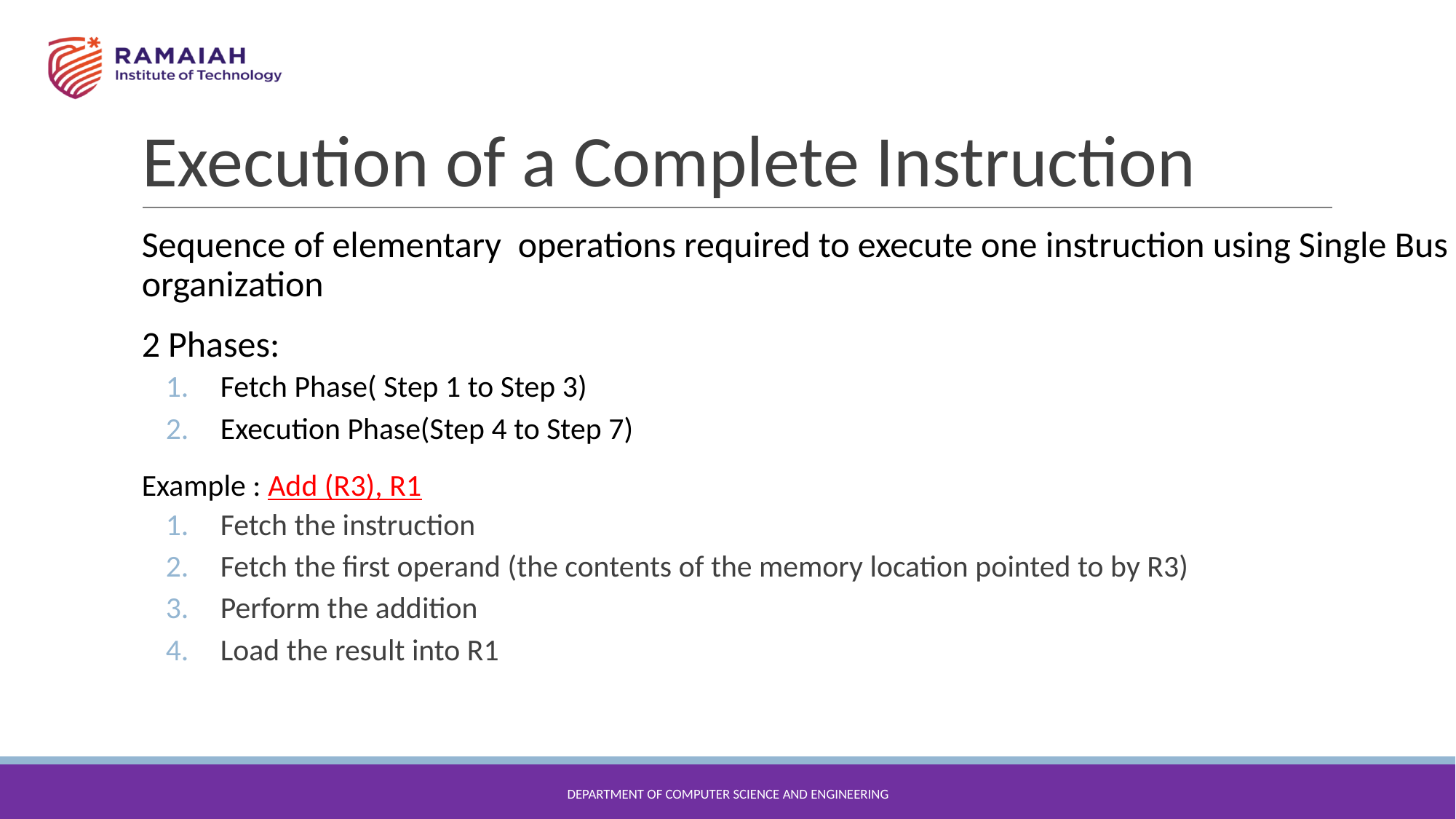

# Execution of a Complete Instruction
Sequence of elementary  operations required to execute one instruction using Single Bus organization
2 Phases:
Fetch Phase( Step 1 to Step 3)
Execution Phase(Step 4 to Step 7)
Example : Add (R3), R1
Fetch the instruction
Fetch the first operand (the contents of the memory location pointed to by R3)
Perform the addition
Load the result into R1
DEPARTMENT OF COMPUTER SCIENCE AND ENGINEERING